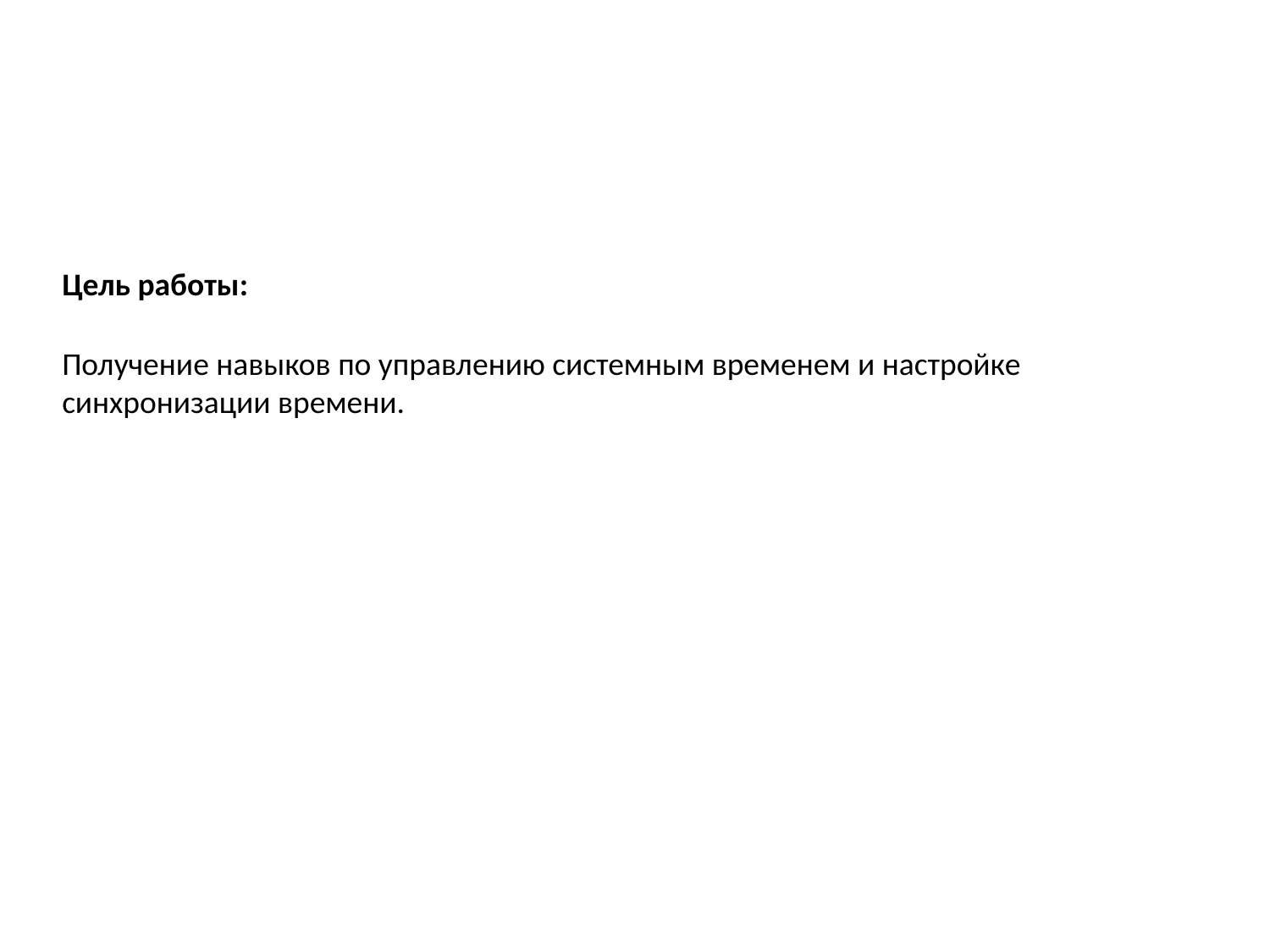

Цель работы:
Получение навыков по управлению системным временем и настройке синхронизации времени.